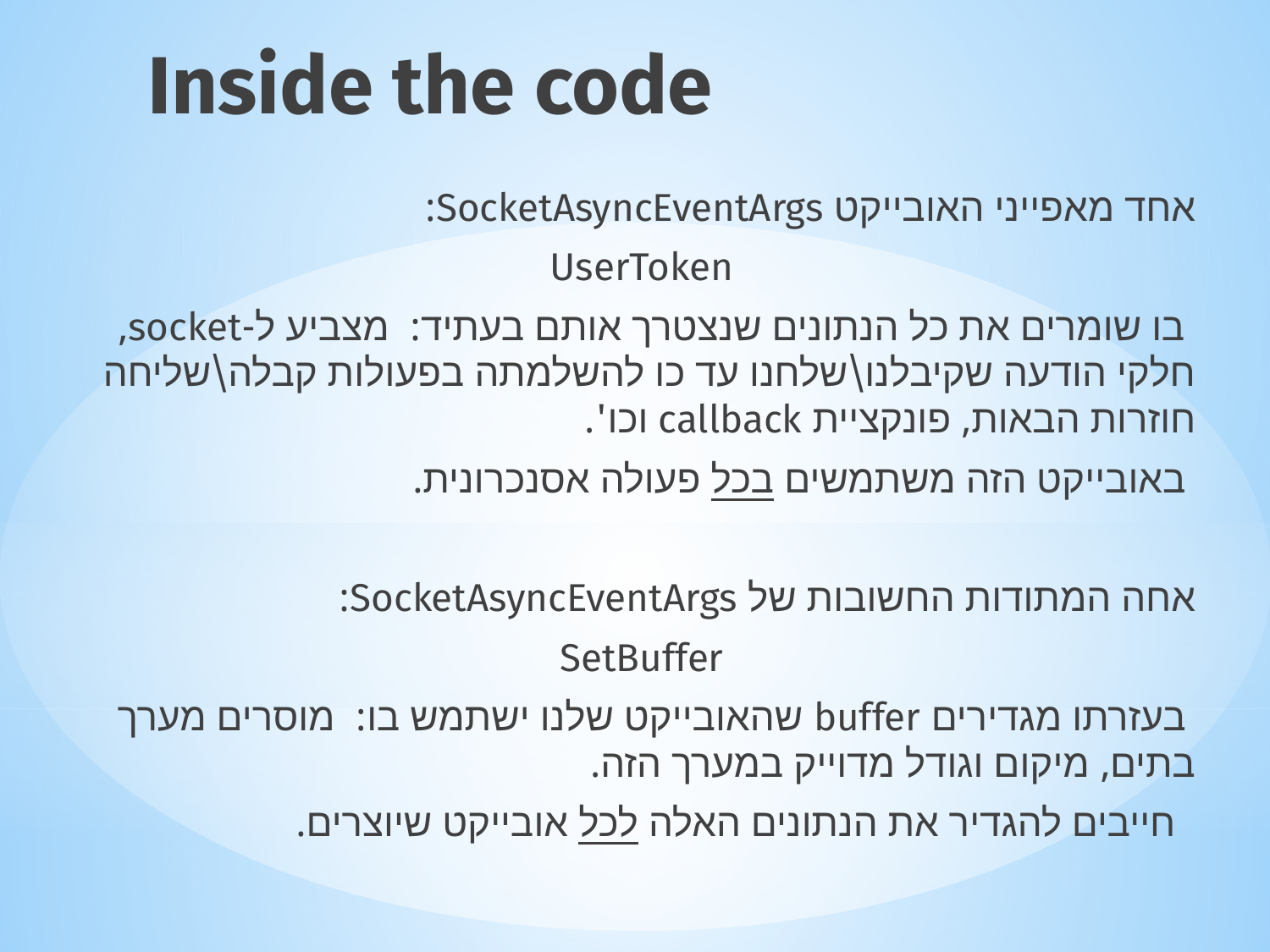

Inside the code
אחד מאפייני האובייקט SocketAsyncEventArgs:
UserToken
 בו שומרים את כל הנתונים שנצטרך אותם בעתיד:  מצביע ל-socket, חלקי הודעה שקיבלנו\שלחנו עד כו להשלמתה בפעולות קבלה\שליחה חוזרות הבאות, פונקציית callback וכו'.
 באובייקט הזה משתמשים בכל פעולה אסנכרונית.

אחה המתודות החשובות של SocketAsyncEventArgs:
SetBuffer
 בעזרתו מגדירים buffer שהאובייקט שלנו ישתמש בו:  מוסרים מערך בתים, מיקום וגודל מדוייק במערך הזה.
  חייבים להגדיר את הנתונים האלה לכל אובייקט שיוצרים.